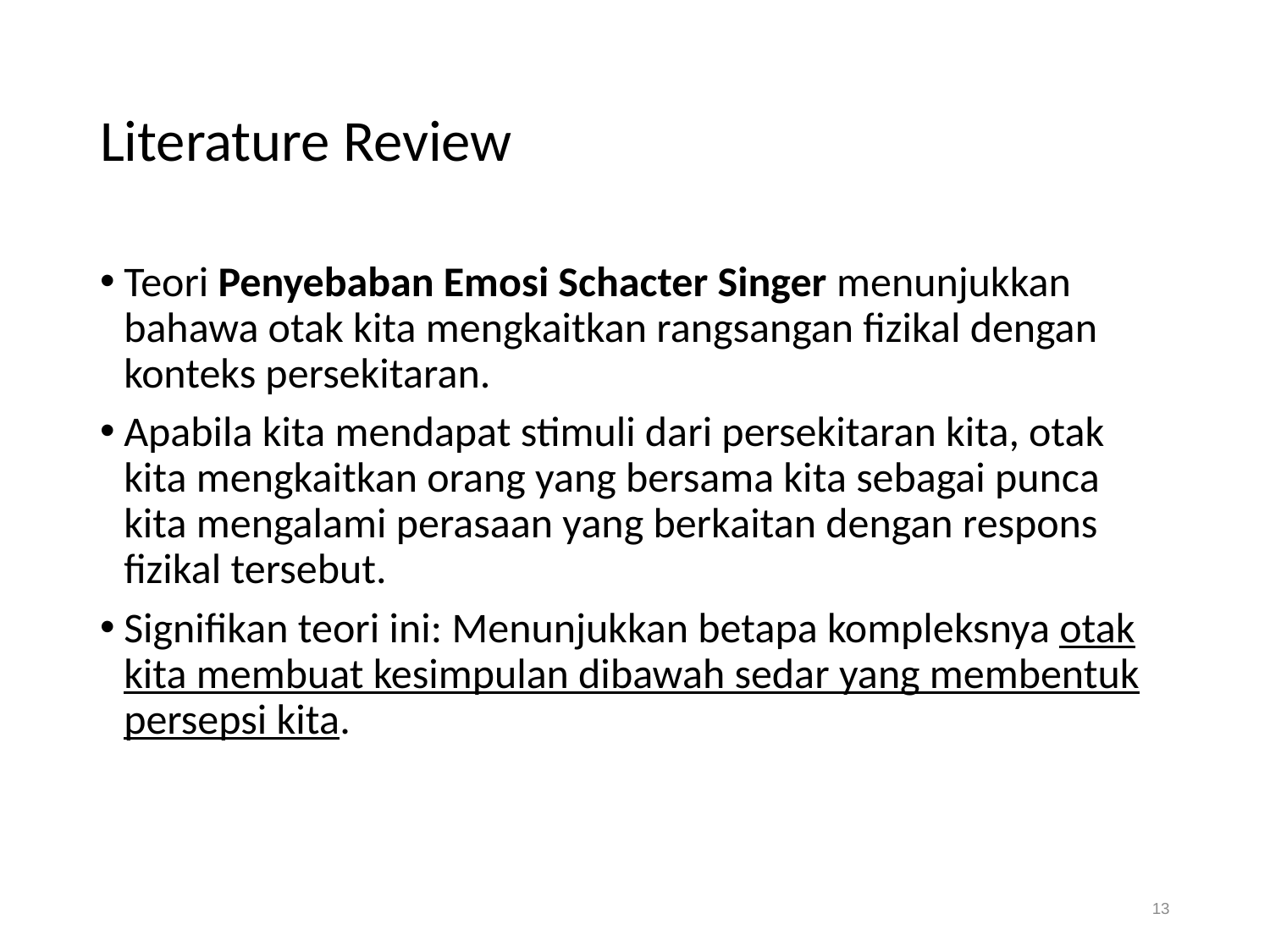

# Literature Review
Teori Penyebaban Emosi Schacter Singer menunjukkan bahawa otak kita mengkaitkan rangsangan fizikal dengan konteks persekitaran.
Apabila kita mendapat stimuli dari persekitaran kita, otak kita mengkaitkan orang yang bersama kita sebagai punca kita mengalami perasaan yang berkaitan dengan respons fizikal tersebut.
Signifikan teori ini: Menunjukkan betapa kompleksnya otak kita membuat kesimpulan dibawah sedar yang membentuk persepsi kita.

13